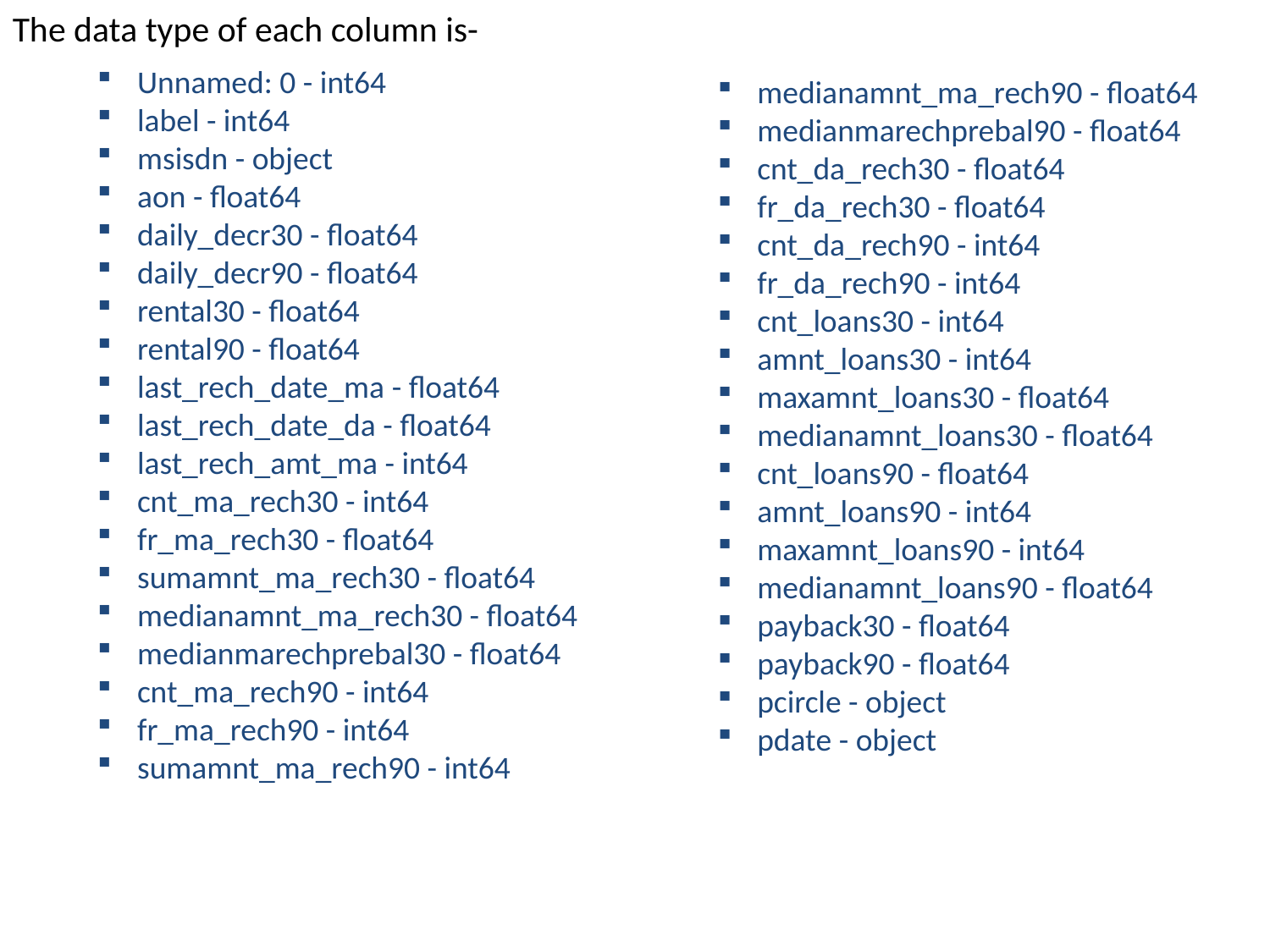

The data type of each column is-
Unnamed: 0 - int64
label - int64
msisdn - object
aon - float64
daily_decr30 - float64
daily_decr90 - float64
rental30 - float64
rental90 - float64
last_rech_date_ma - float64
last_rech_date_da - float64
last_rech_amt_ma - int64
cnt_ma_rech30 - int64
fr_ma_rech30 - float64
sumamnt_ma_rech30 - float64
medianamnt_ma_rech30 - float64
medianmarechprebal30 - float64
cnt_ma_rech90 - int64
fr_ma_rech90 - int64
sumamnt_ma_rech90 - int64
medianamnt_ma_rech90 - float64
medianmarechprebal90 - float64
cnt_da_rech30 - float64
fr_da_rech30 - float64
cnt_da_rech90 - int64
fr_da_rech90 - int64
cnt_loans30 - int64
amnt_loans30 - int64
maxamnt_loans30 - float64
medianamnt_loans30 - float64
cnt_loans90 - float64
amnt_loans90 - int64
maxamnt_loans90 - int64
medianamnt_loans90 - float64
payback30 - float64
payback90 - float64
pcircle - object
pdate - object